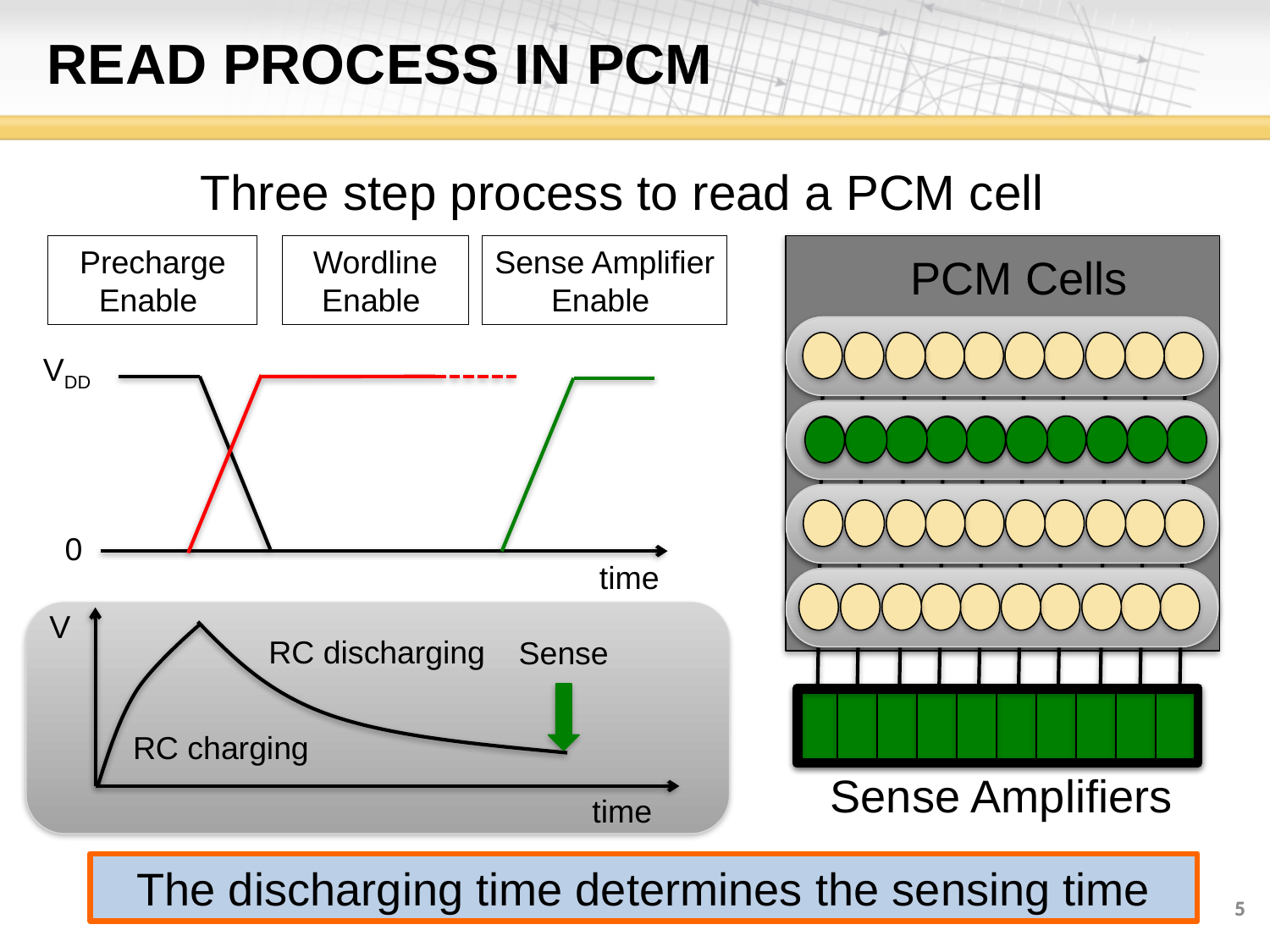

# READ PROCESS IN PCM
Three step process to read a PCM cell

Sense Amplifier
Enable
Precharge
Enable
Wordline
Enable
PCM Cells

VDD

0
time

V

RC discharging
Sense

RC charging
Sense Amplifiers
time
The discharging time determines the sensing time
5
5